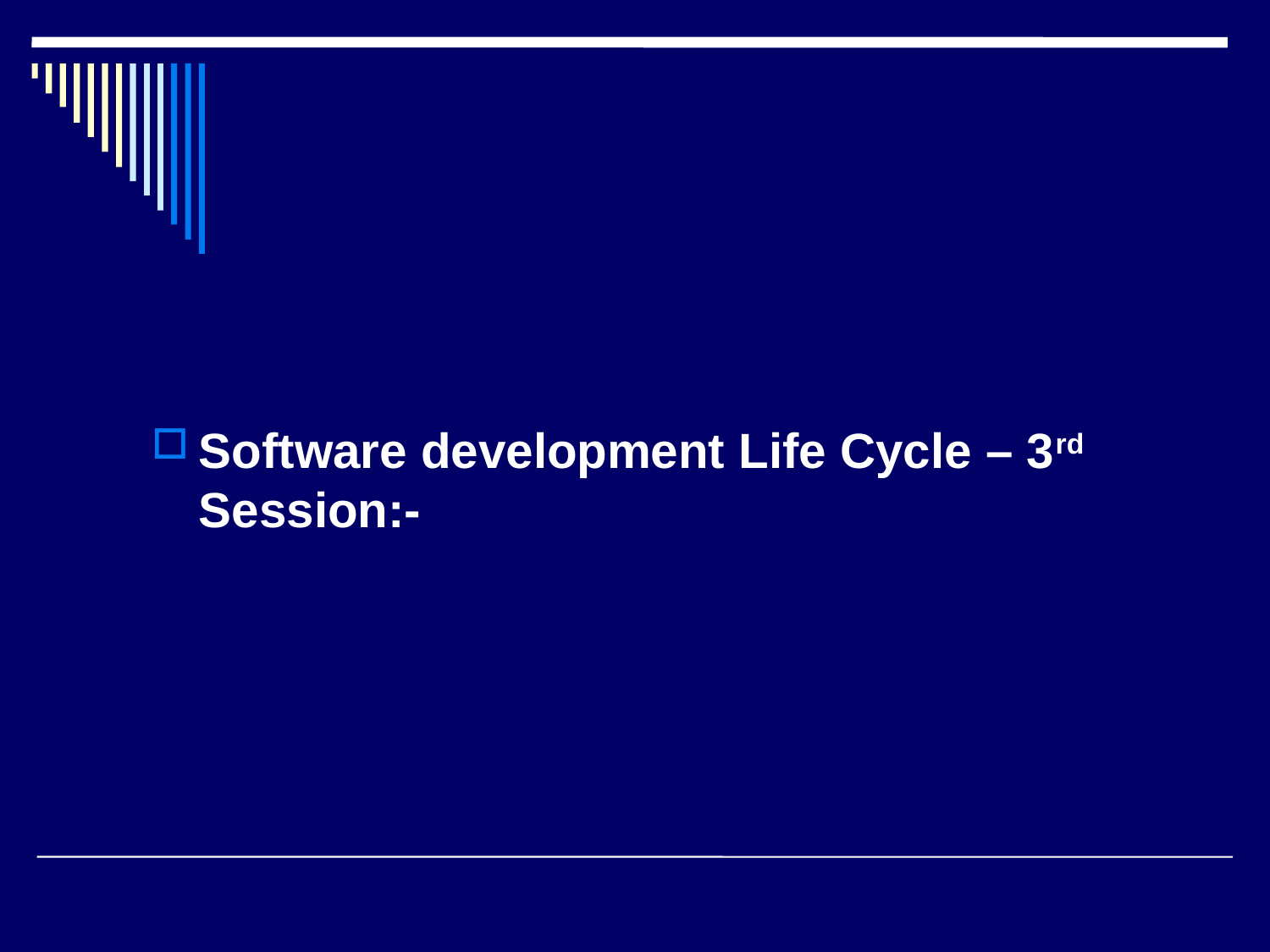

Software development Life Cycle – 3rd Session:-